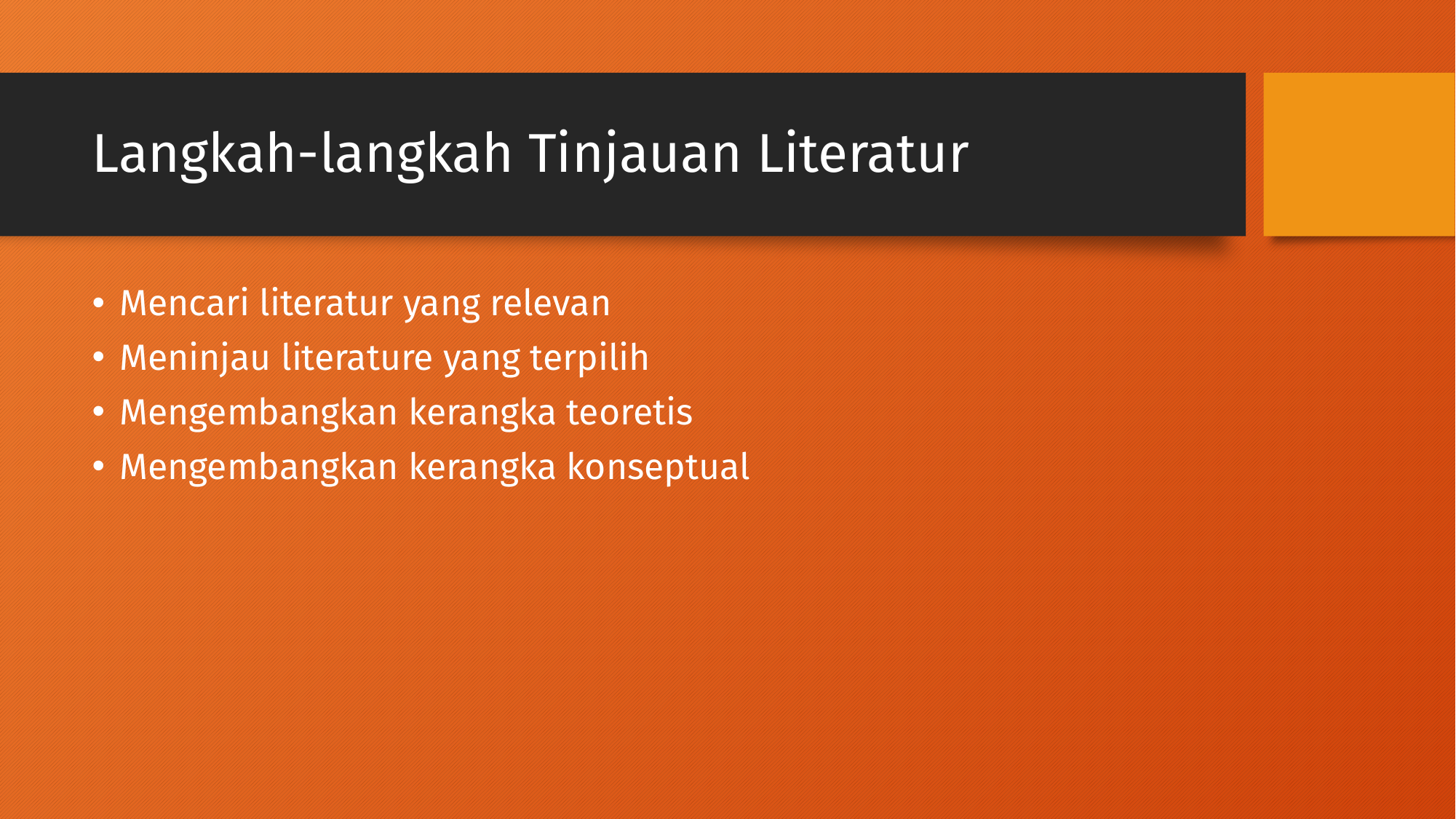

# Langkah-langkah Tinjauan Literatur
Mencari literatur yang relevan
Meninjau literature yang terpilih
Mengembangkan kerangka teoretis
Mengembangkan kerangka konseptual